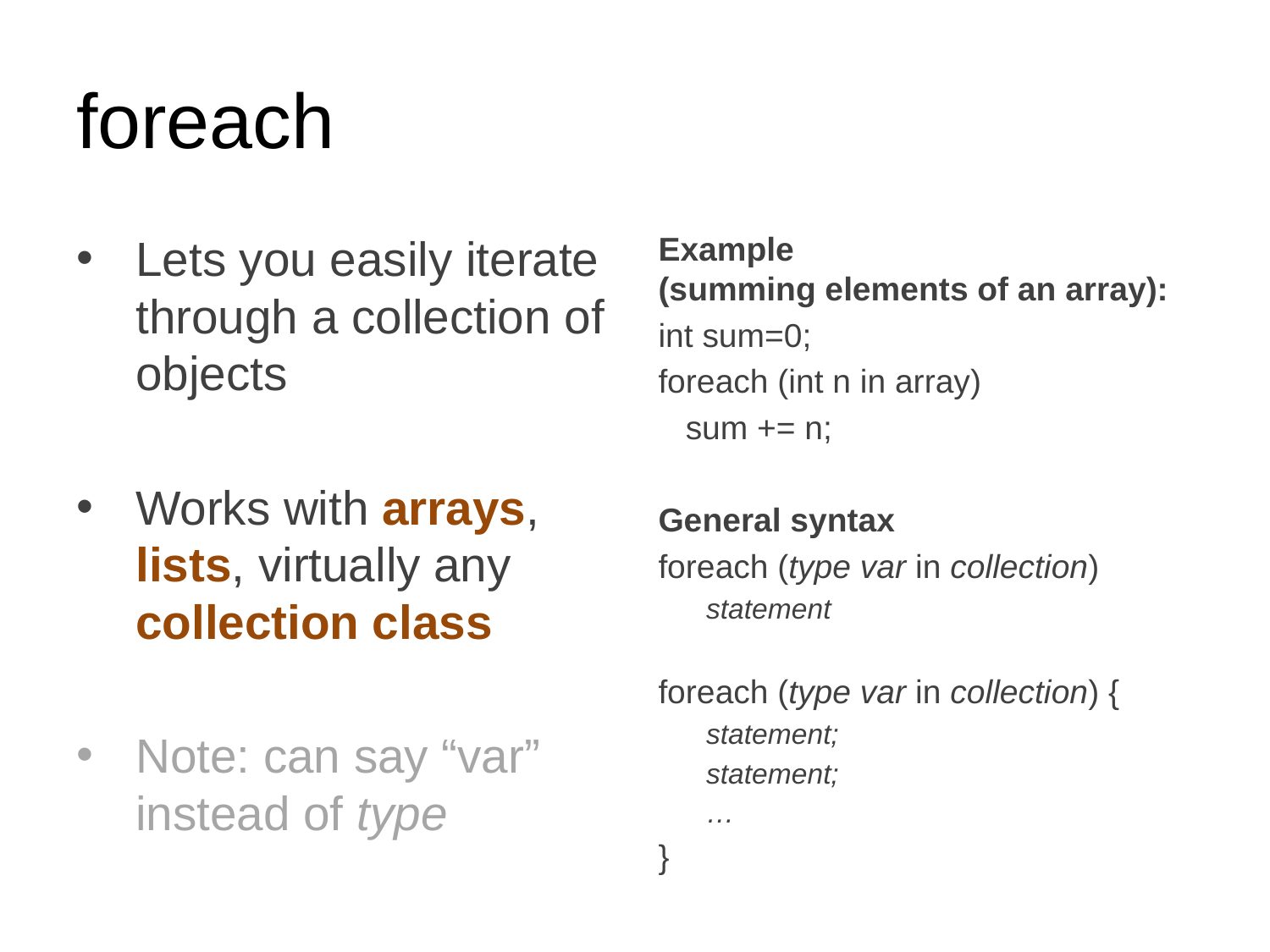

# foreach
Lets you easily iterate through a collection of objects

Works with arrays, lists, virtually any collection class

Note: can say “var” instead of type
Example
(summing elements of an array):
int sum=0;
foreach (int n in array)
   sum += n;

General syntax
foreach (type var in collection)
statement

foreach (type var in collection) {
statement;
statement;
…
}